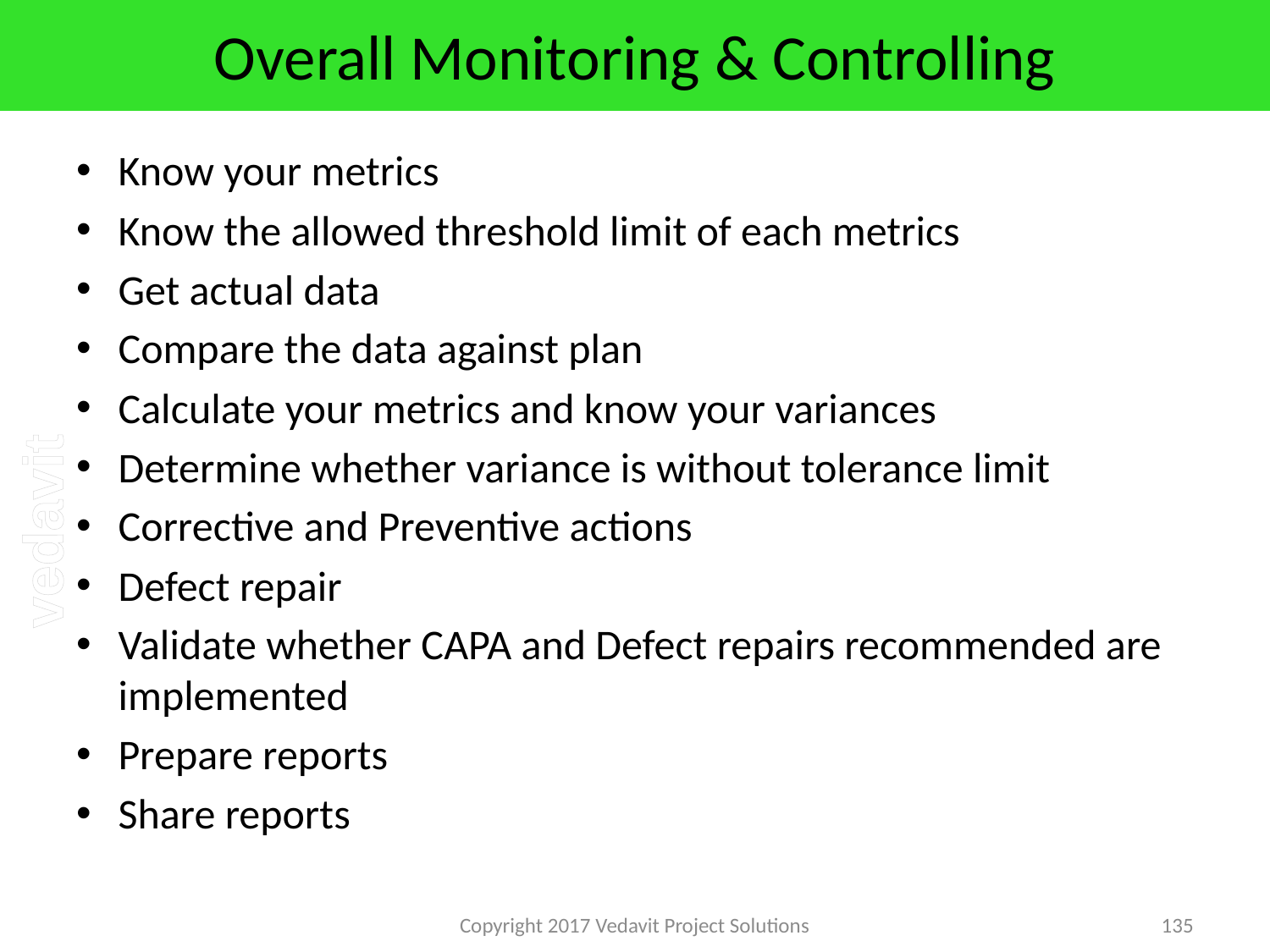

# Overall Monitoring & Controlling
Know your metrics
Know the allowed threshold limit of each metrics
Get actual data
Compare the data against plan
Calculate your metrics and know your variances
Determine whether variance is without tolerance limit
Corrective and Preventive actions
Defect repair
Validate whether CAPA and Defect repairs recommended are implemented
Prepare reports
Share reports
Copyright 2017 Vedavit Project Solutions
135